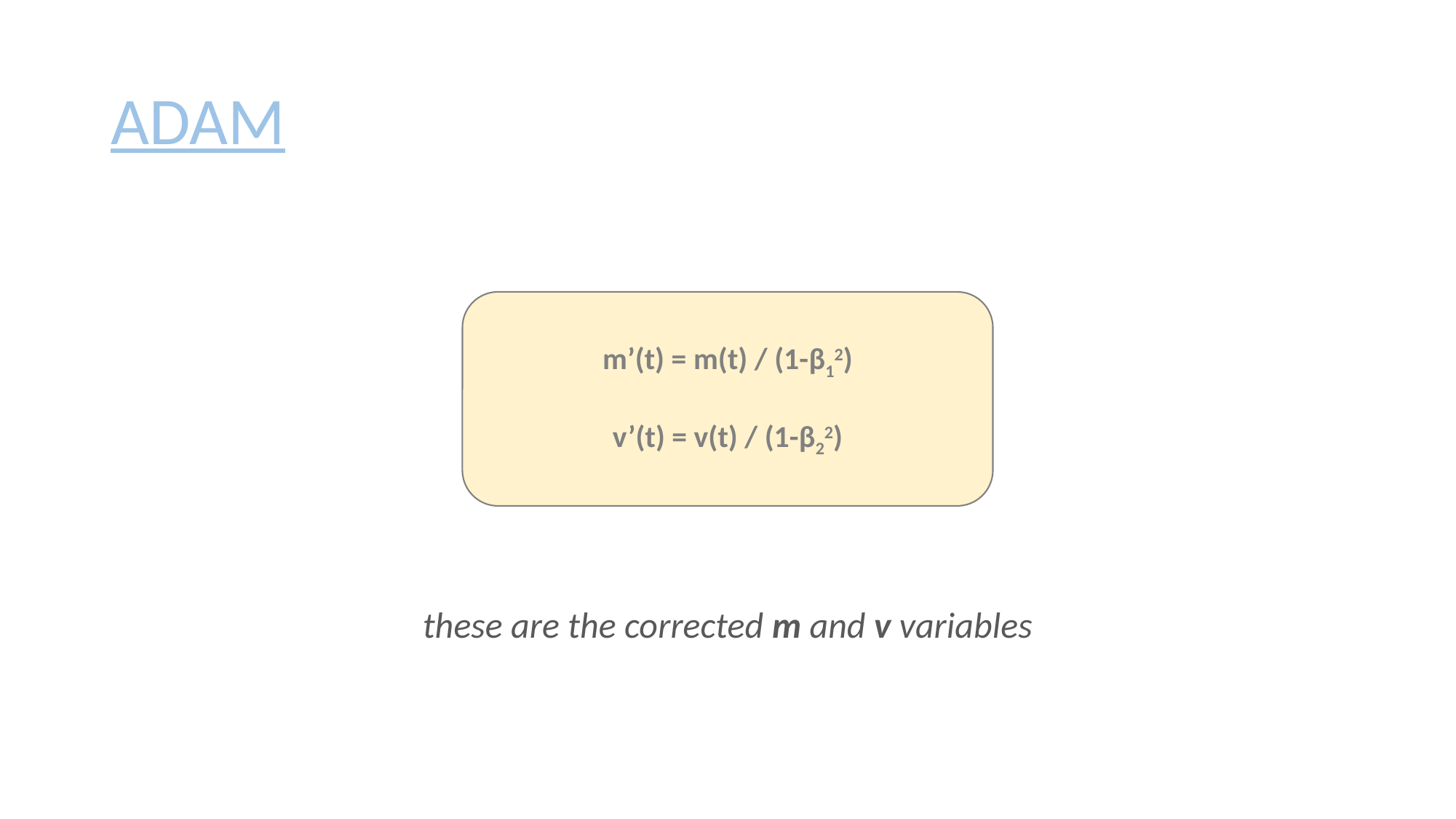

# ADAM
m’(t) = m(t) / (1-β12)

v’(t) = v(t) / (1-β22)
these are the corrected m and v variables